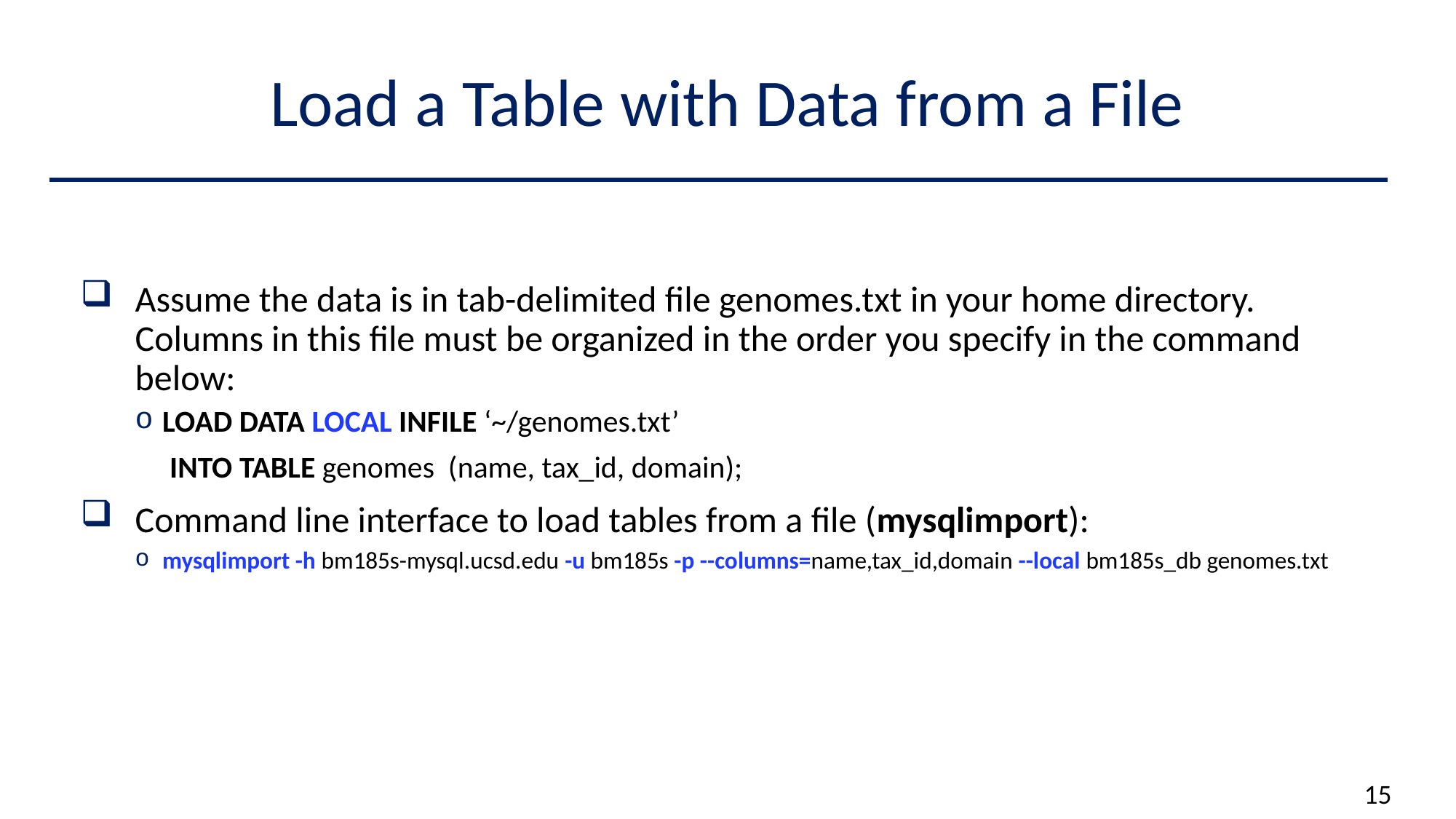

# Load a Table with Data from a File
Assume the data is in tab-delimited file genomes.txt in your home directory. Columns in this file must be organized in the order you specify in the command below:
LOAD DATA LOCAL INFILE ‘~/genomes.txt’
     INTO TABLE genomes  (name, tax_id, domain);
Command line interface to load tables from a file (mysqlimport):
mysqlimport -h bm185s-mysql.ucsd.edu -u bm185s -p --columns=name,tax_id,domain --local bm185s_db genomes.txt

15